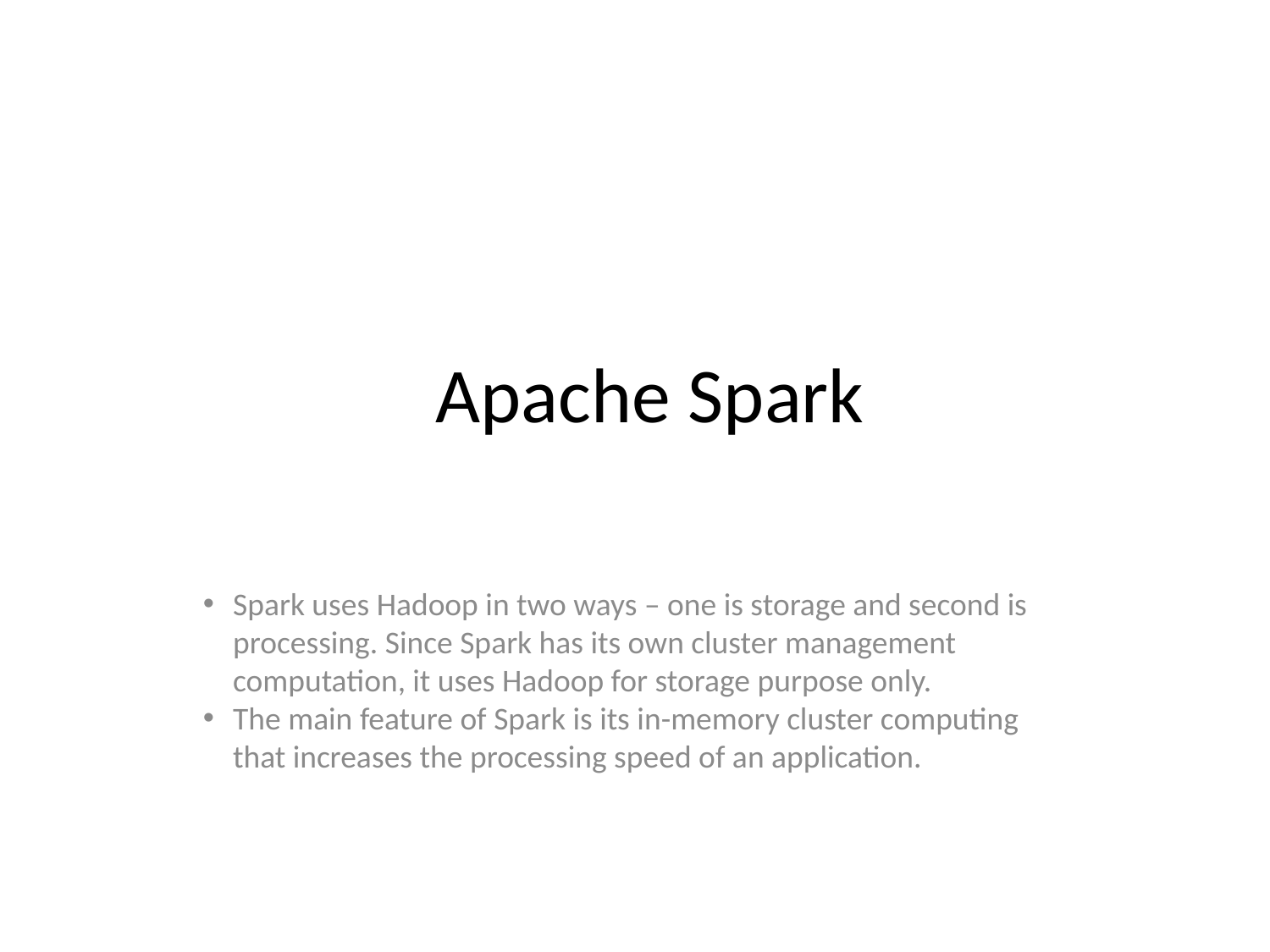

Apache Spark

Spark uses Hadoop in two ways – one is storage and second is processing. Since Spark has its own cluster management computation, it uses Hadoop for storage purpose only.
The main feature of Spark is its in-memory cluster computing that increases the processing speed of an application.